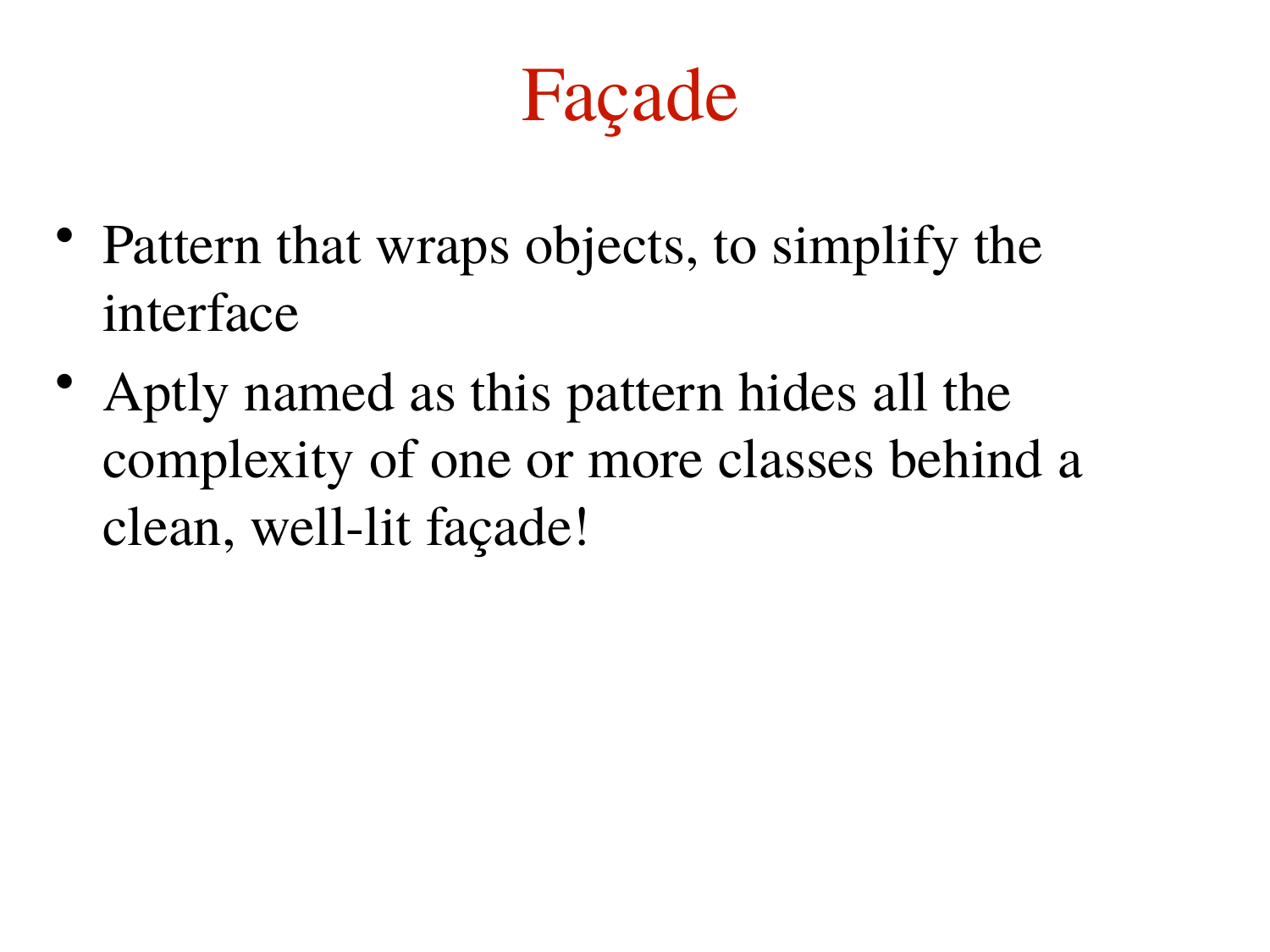

# Façade
Pattern that wraps objects, to simplify the interface
Aptly named as this pattern hides all the complexity of one or more classes behind a clean, well-lit façade!